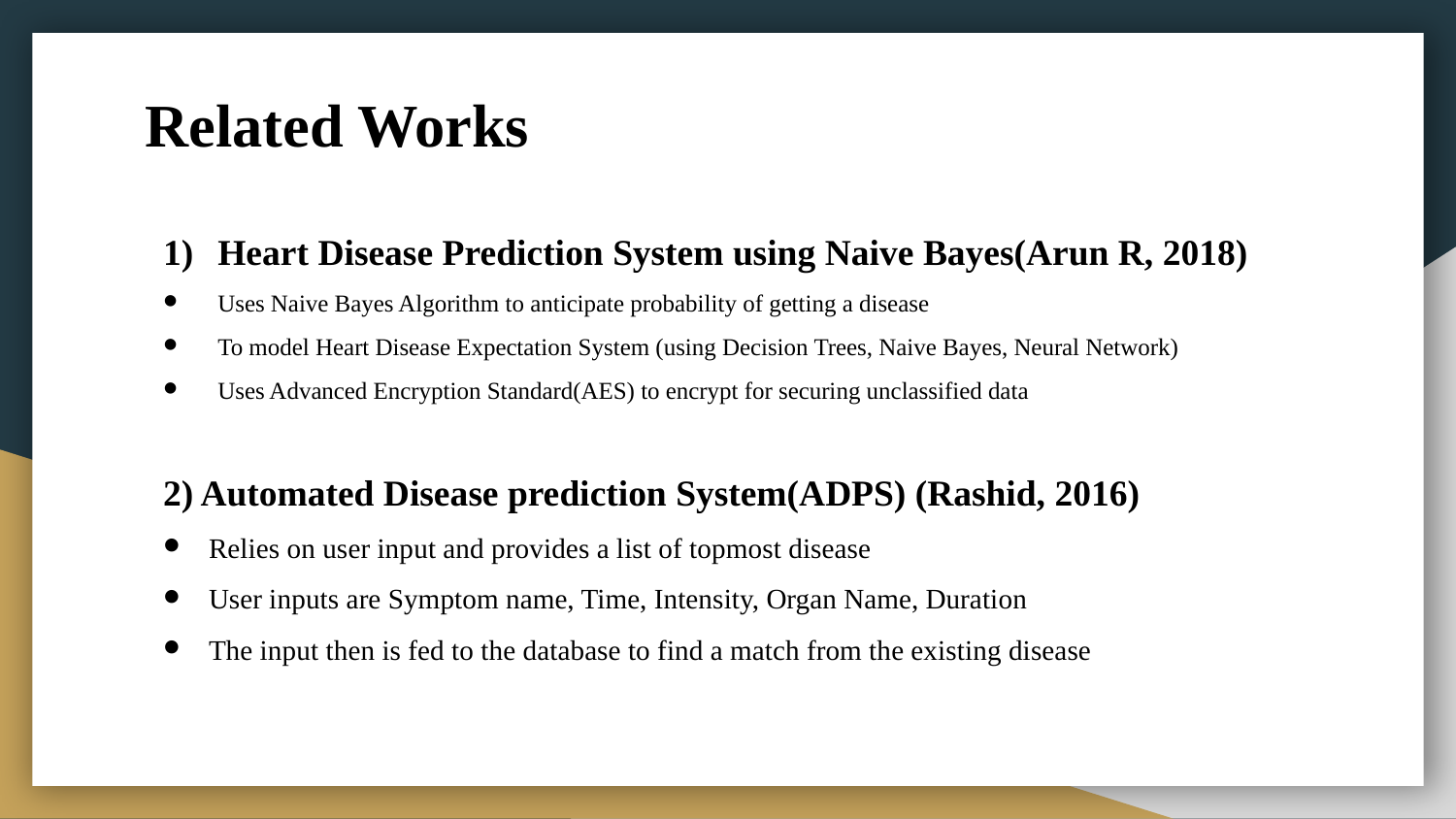

# Related Works
Heart Disease Prediction System using Naive Bayes(Arun R, 2018)
Uses Naive Bayes Algorithm to anticipate probability of getting a disease
To model Heart Disease Expectation System (using Decision Trees, Naive Bayes, Neural Network)
Uses Advanced Encryption Standard(AES) to encrypt for securing unclassified data

2) Automated Disease prediction System(ADPS) (Rashid, 2016)
Relies on user input and provides a list of topmost disease
User inputs are Symptom name, Time, Intensity, Organ Name, Duration
The input then is fed to the database to find a match from the existing disease